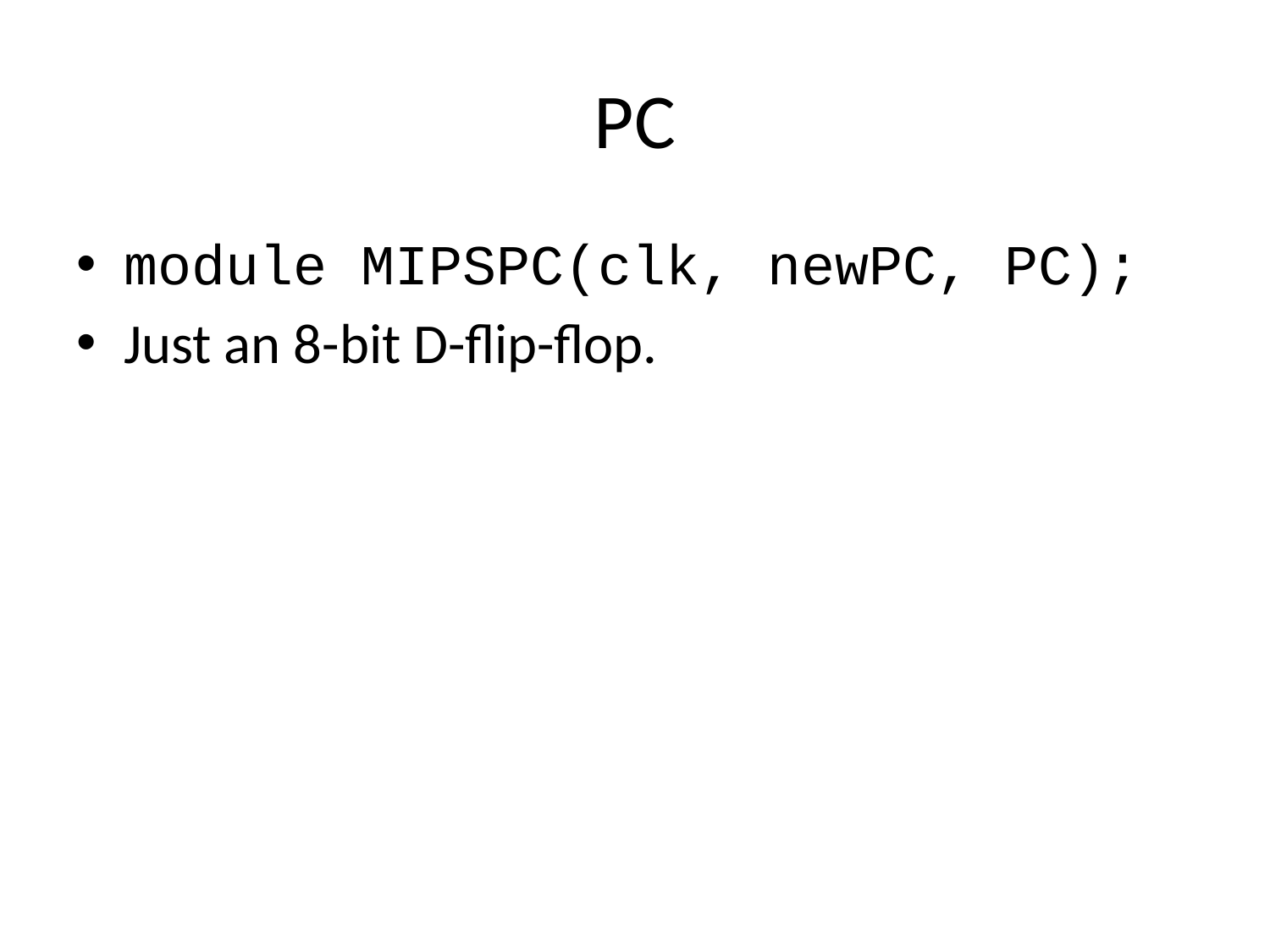

# PC
module MIPSPC(clk, newPC, PC);
Just an 8-bit D-flip-flop.